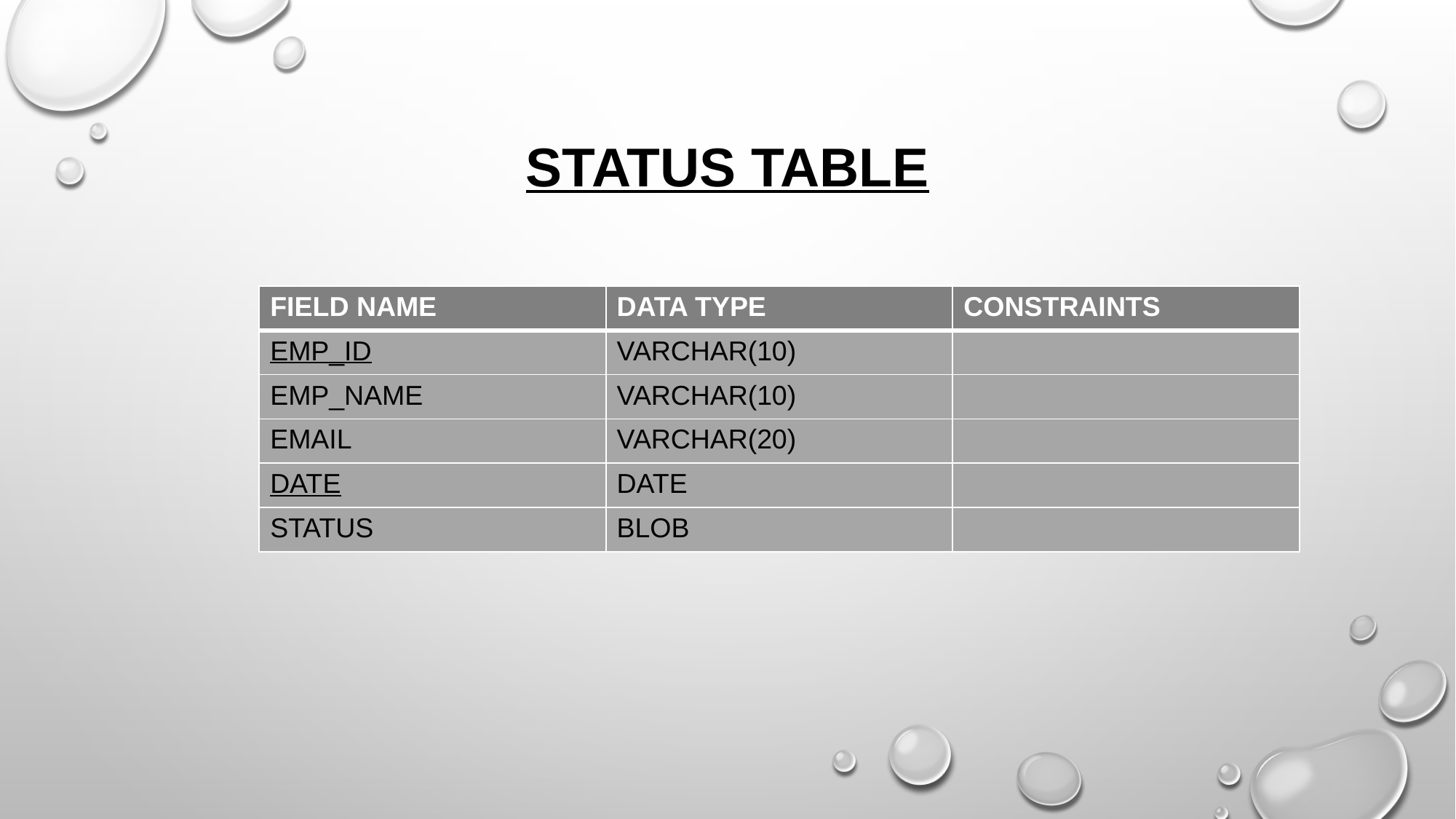

# STATUS TABLE
| FIELD NAME | DATA TYPE | CONSTRAINTS |
| --- | --- | --- |
| EMP\_ID | VARCHAR(10) |  |
| EMP\_NAME | VARCHAR(10) |  |
| EMAIL | VARCHAR(20) |  |
| DATE | DATE |  |
| STATUS | BLOB |  |